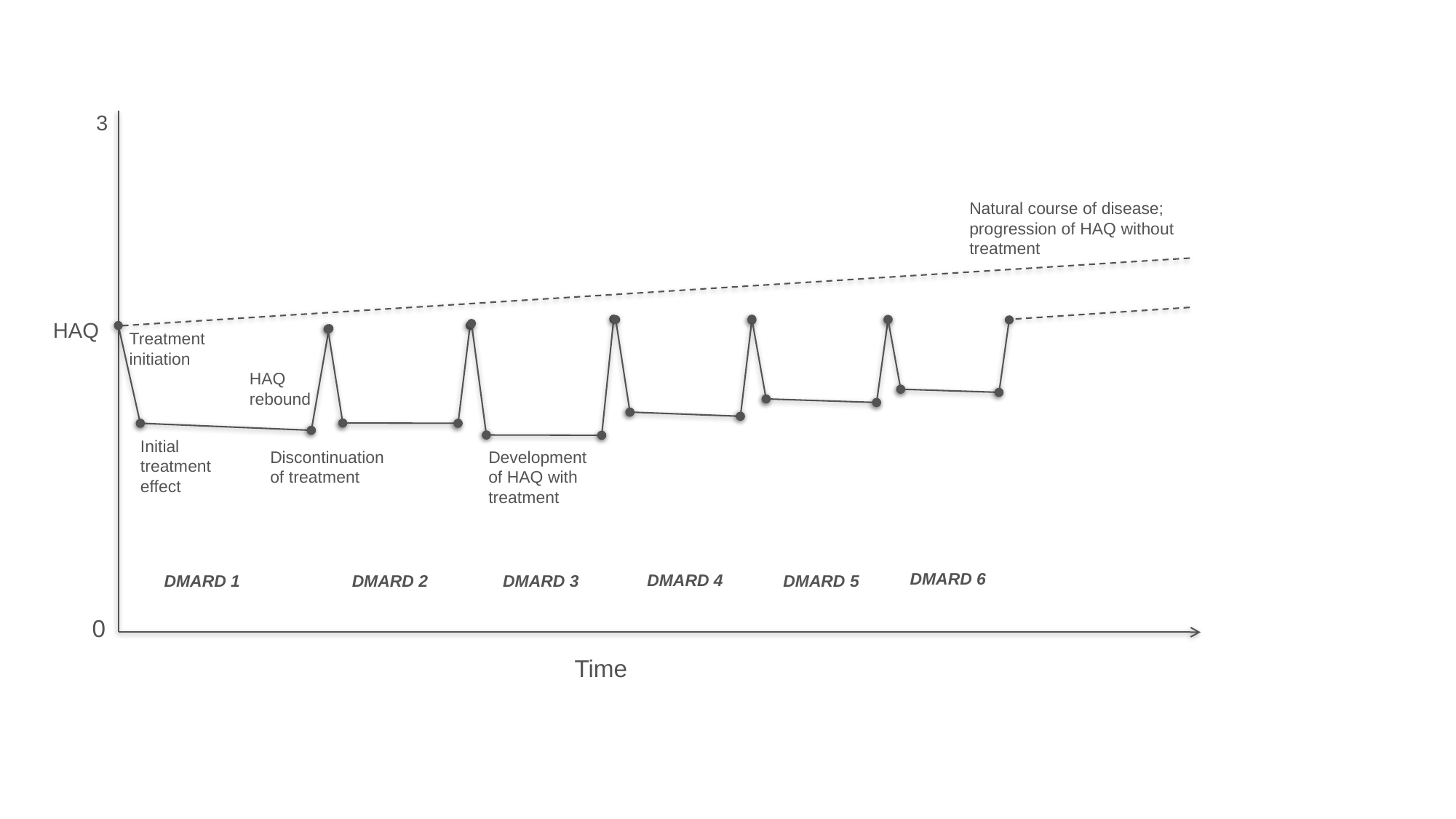

3
Natural course of disease; progression of HAQ without treatment
HAQ
Treatment initiation

HAQ rebound

Initial treatment effect
Discontinuation of treatment

Development of HAQ with treatment
DMARD 6
DMARD 4
DMARD 3
DMARD 2
DMARD 1
DMARD 5
0
Time